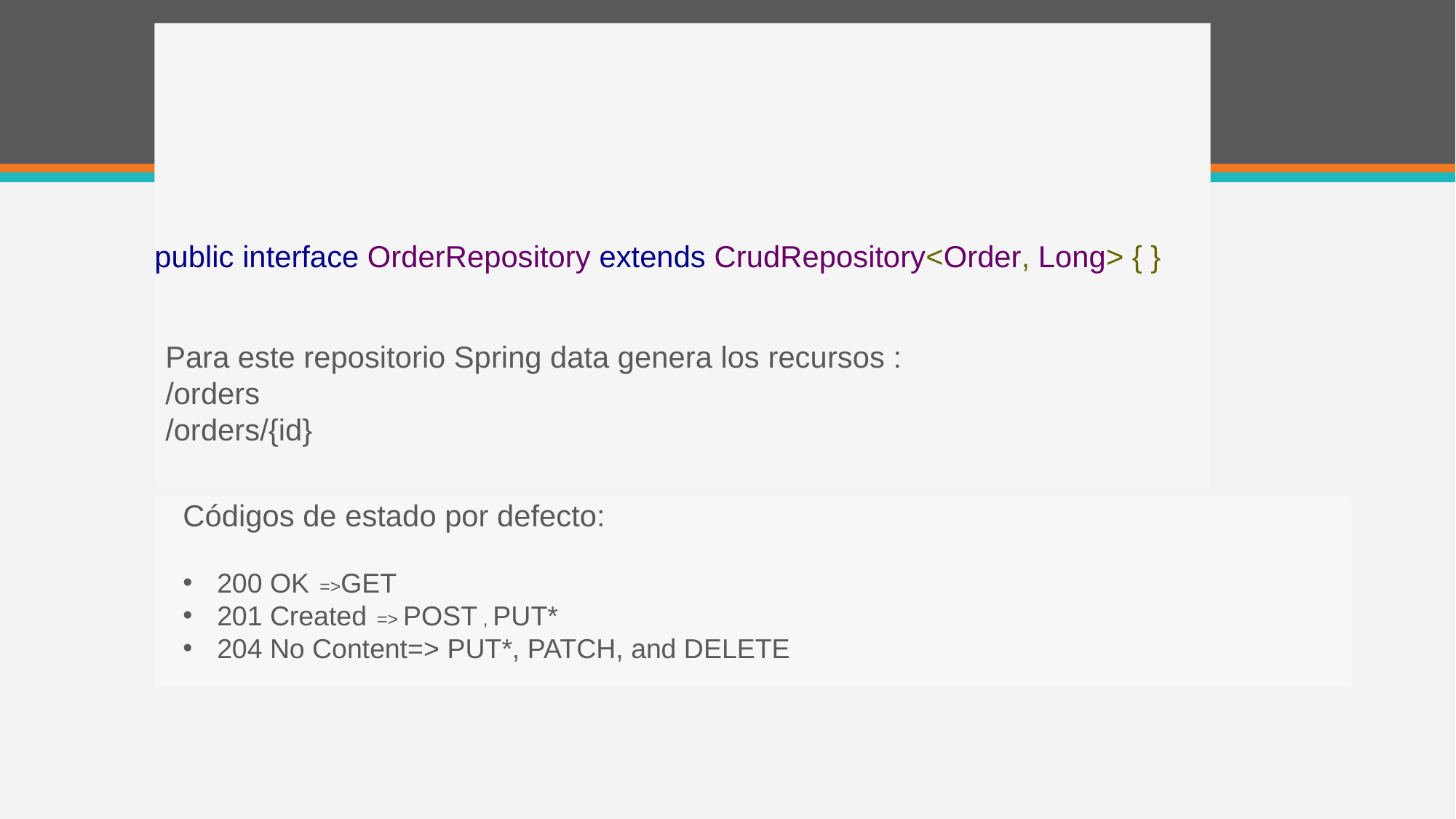

# Repository resources
public interface OrderRepository extends CrudRepository<Order, Long> { }
Para este repositorio Spring data genera los recursos :
/orders
/orders/{id}

Códigos de estado por defecto:

200 OK  =>GET
201 Created  => POST , PUT*
204 No Content=> PUT*, PATCH, and DELETE